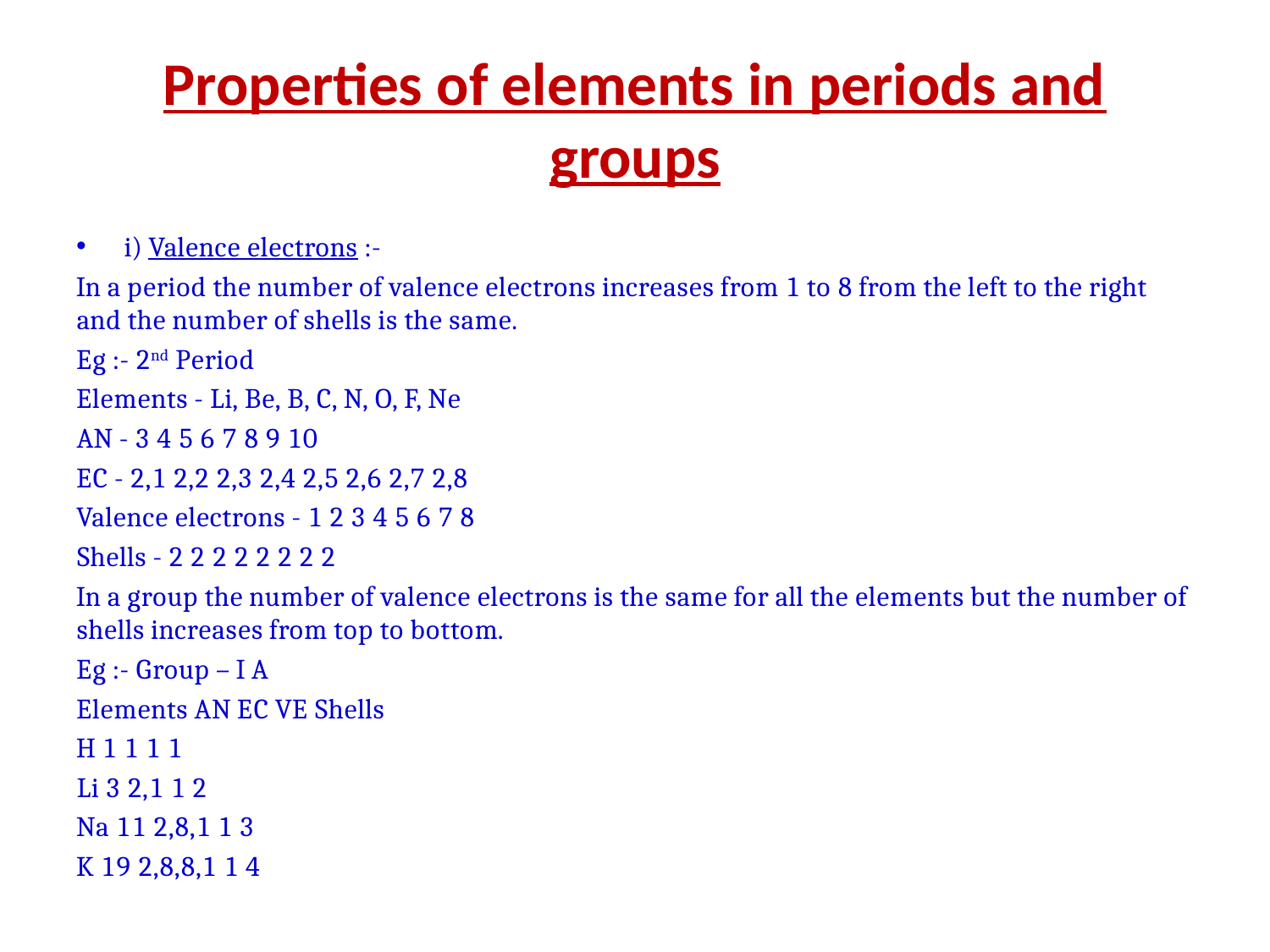

# Properties of elements in periods and groups
i) Valence electrons :-
In a period the number of valence electrons increases from 1 to 8 from the left to the right and the number of shells is the same.
Eg :- 2nd Period
Elements - Li, Be, B, C, N, O, F, Ne
AN - 3 4 5 6 7 8 9 10
EC - 2,1 2,2 2,3 2,4 2,5 2,6 2,7 2,8
Valence electrons - 1 2 3 4 5 6 7 8
Shells - 2 2 2 2 2 2 2 2
In a group the number of valence electrons is the same for all the elements but the number of shells increases from top to bottom.
Eg :- Group – I A
Elements AN EC VE Shells
H 1 1 1 1
Li 3 2,1 1 2
Na 11 2,8,1 1 3
K 19 2,8,8,1 1 4